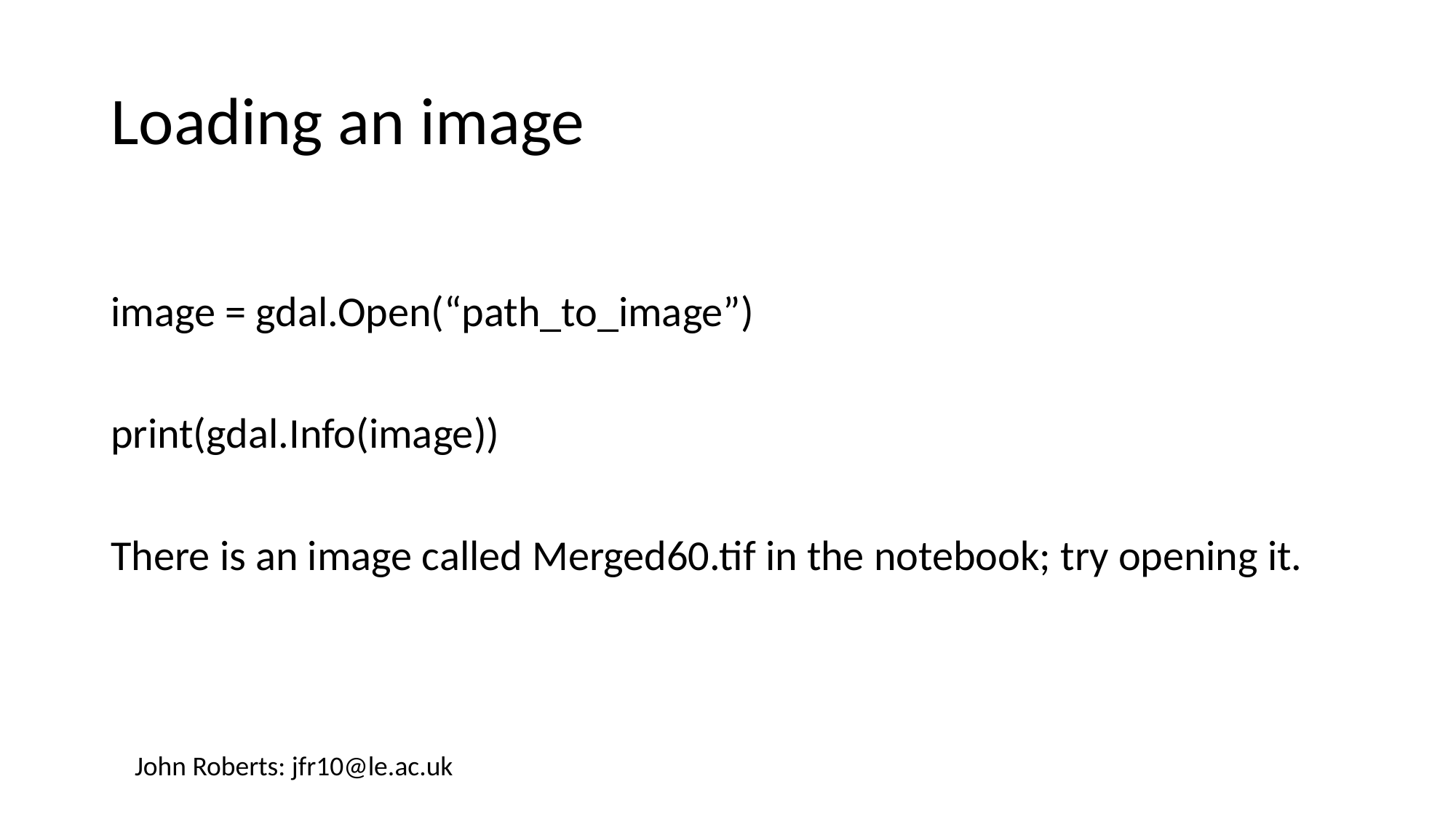

# Loading an image

image = gdal.Open(“path_to_image”)

print(gdal.Info(image))

There is an image called Merged60.tif in the notebook; try opening it.
John Roberts: jfr10@le.ac.uk